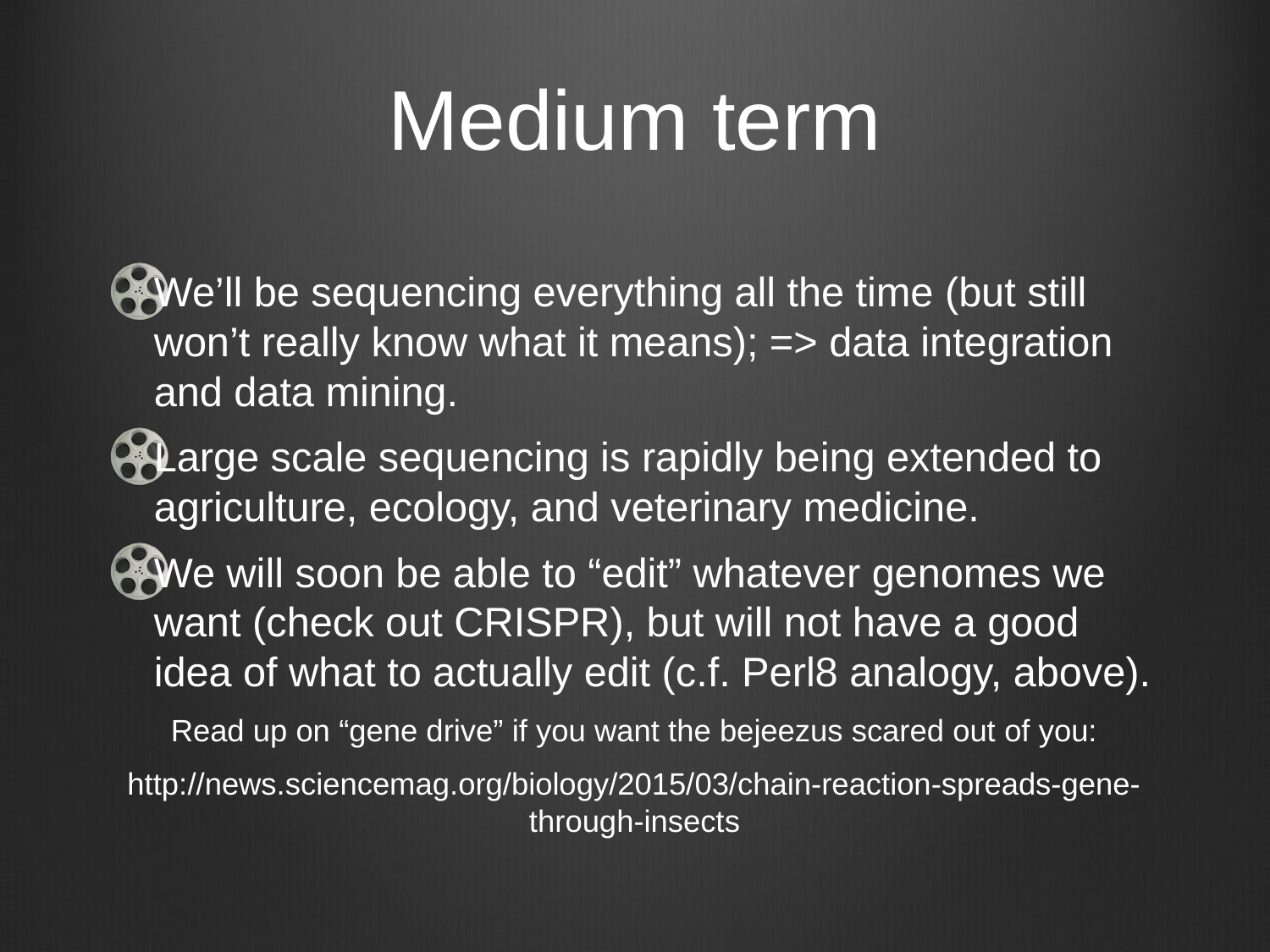

# Medium term
We’ll be sequencing everything all the time (but still won’t really know what it means); => data integration and data mining.
Large scale sequencing is rapidly being extended to agriculture, ecology, and veterinary medicine.
We will soon be able to “edit” whatever genomes we want (check out CRISPR), but will not have a good idea of what to actually edit (c.f. Perl8 analogy, above).
Read up on “gene drive” if you want the bejeezus scared out of you:
http://news.sciencemag.org/biology/2015/03/chain-reaction-spreads-gene-through-insects